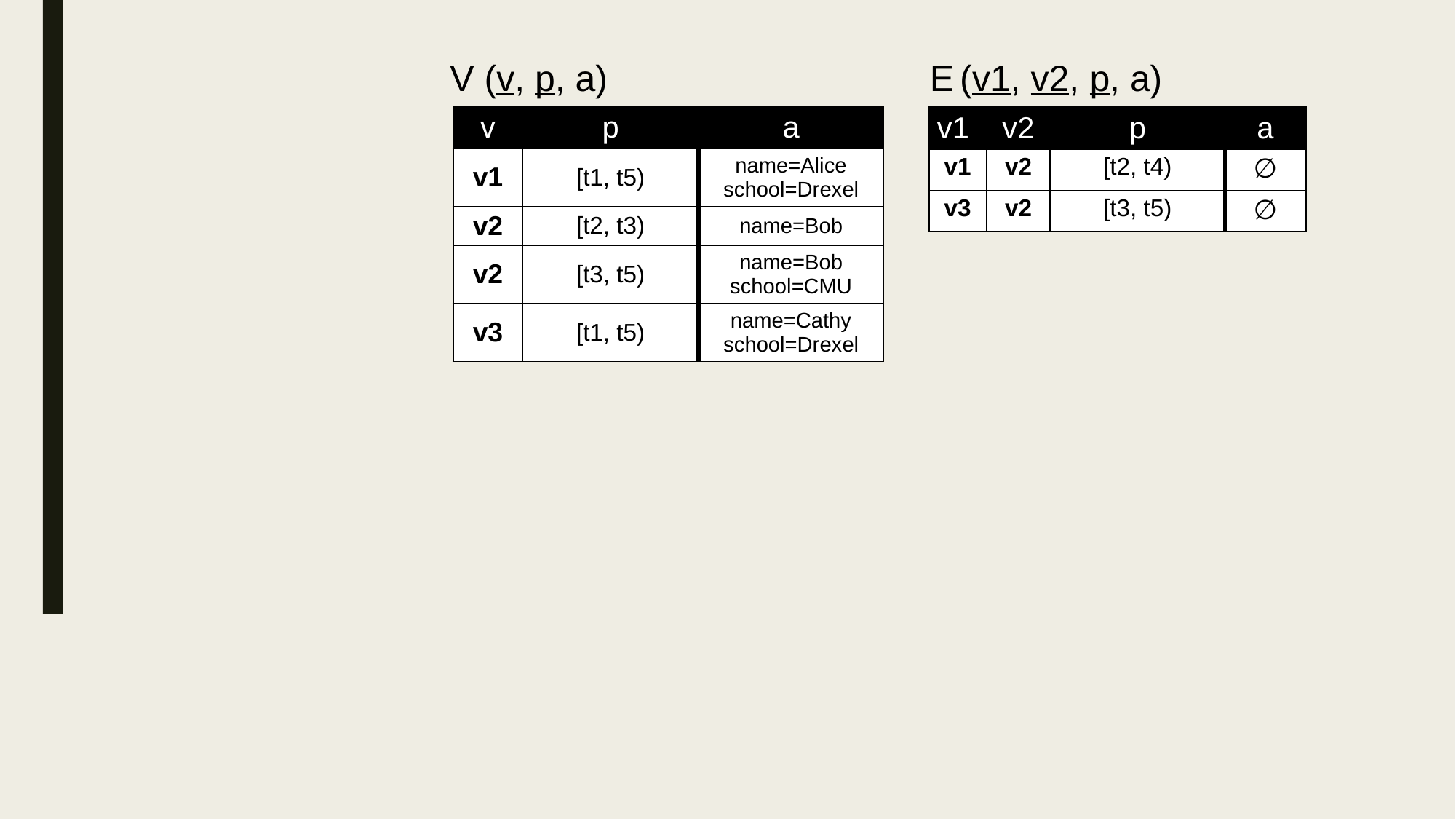

V (v, p, a)
E (v1, v2, p, a)
| v | p | a |
| --- | --- | --- |
| v1 | [t1, t5) | name=Alice school=Drexel |
| v2 | [t2, t3) | name=Bob |
| v2 | [t3, t5) | name=Bob school=CMU |
| v3 | [t1, t5) | name=Cathy school=Drexel |
| v1 | v2 | p | a |
| --- | --- | --- | --- |
| v1 | v2 | [t2, t4) | ∅ |
| v3 | v2 | [t3, t5) | ∅ |